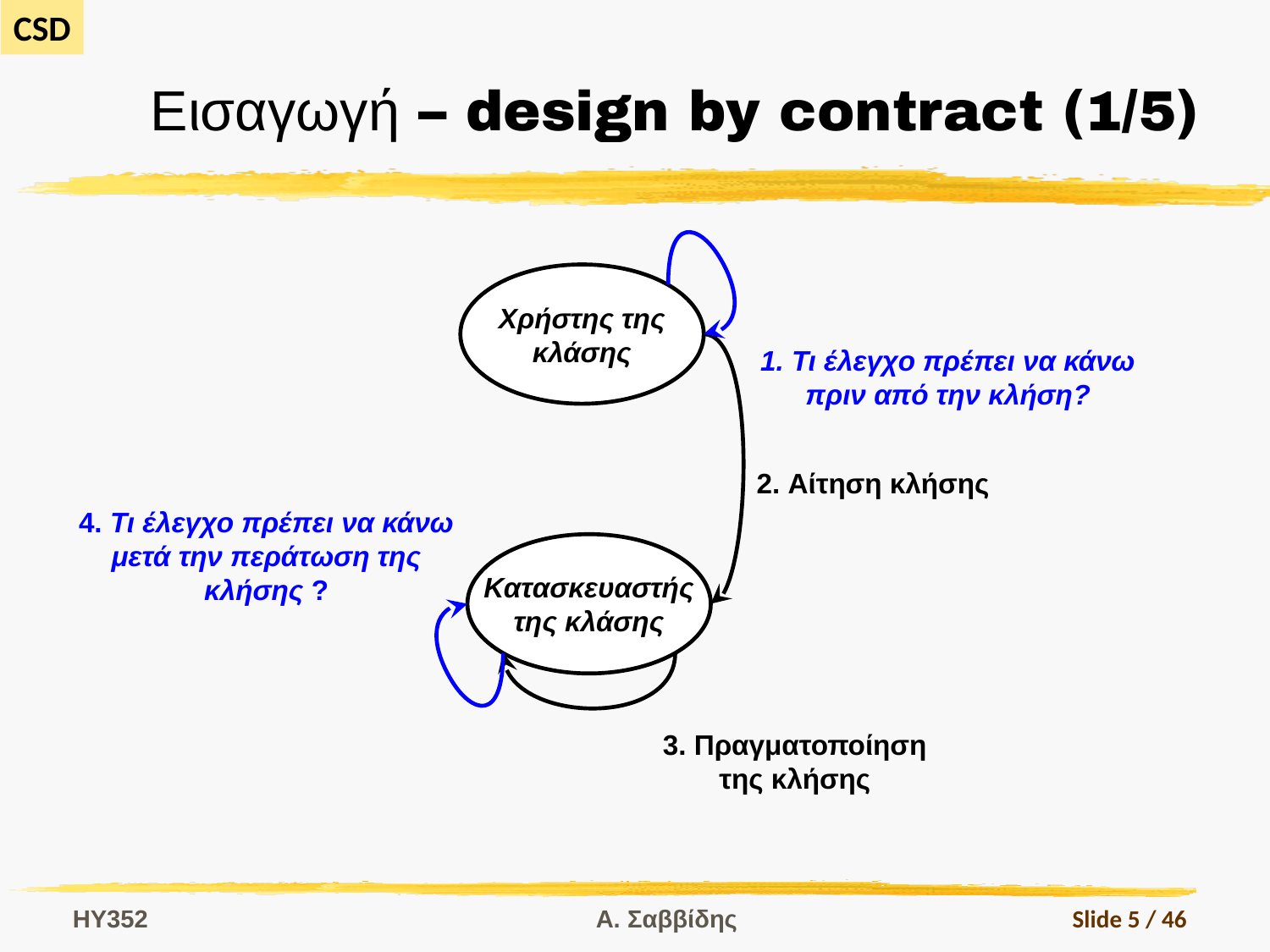

# Εισαγωγή – design by contract (1/5)
Χρήστης της
κλάσης
1. Τι έλεγχο πρέπει να κάνω πριν από την κλήση?
2. Αίτηση κλήσης
4. Τι έλεγχο πρέπει να κάνω μετά την περάτωση της κλήσης ?
Κατασκευαστής
της κλάσης
3. Πραγματοποίηση της κλήσης
HY352
Α. Σαββίδης
Slide 5 / 46